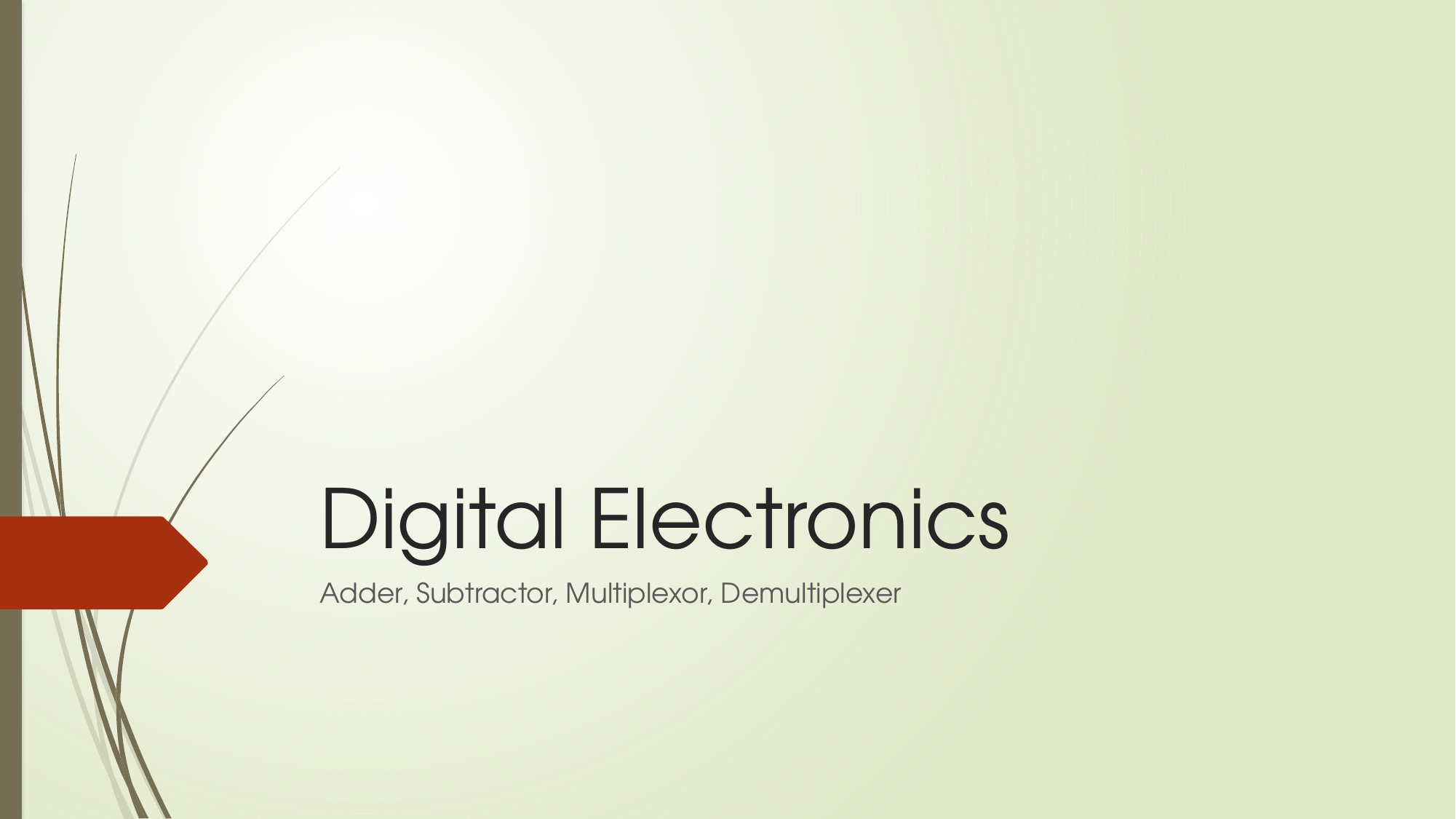

# Digital Electronics
Adder, Subtractor, Multiplexor, Demultiplexer